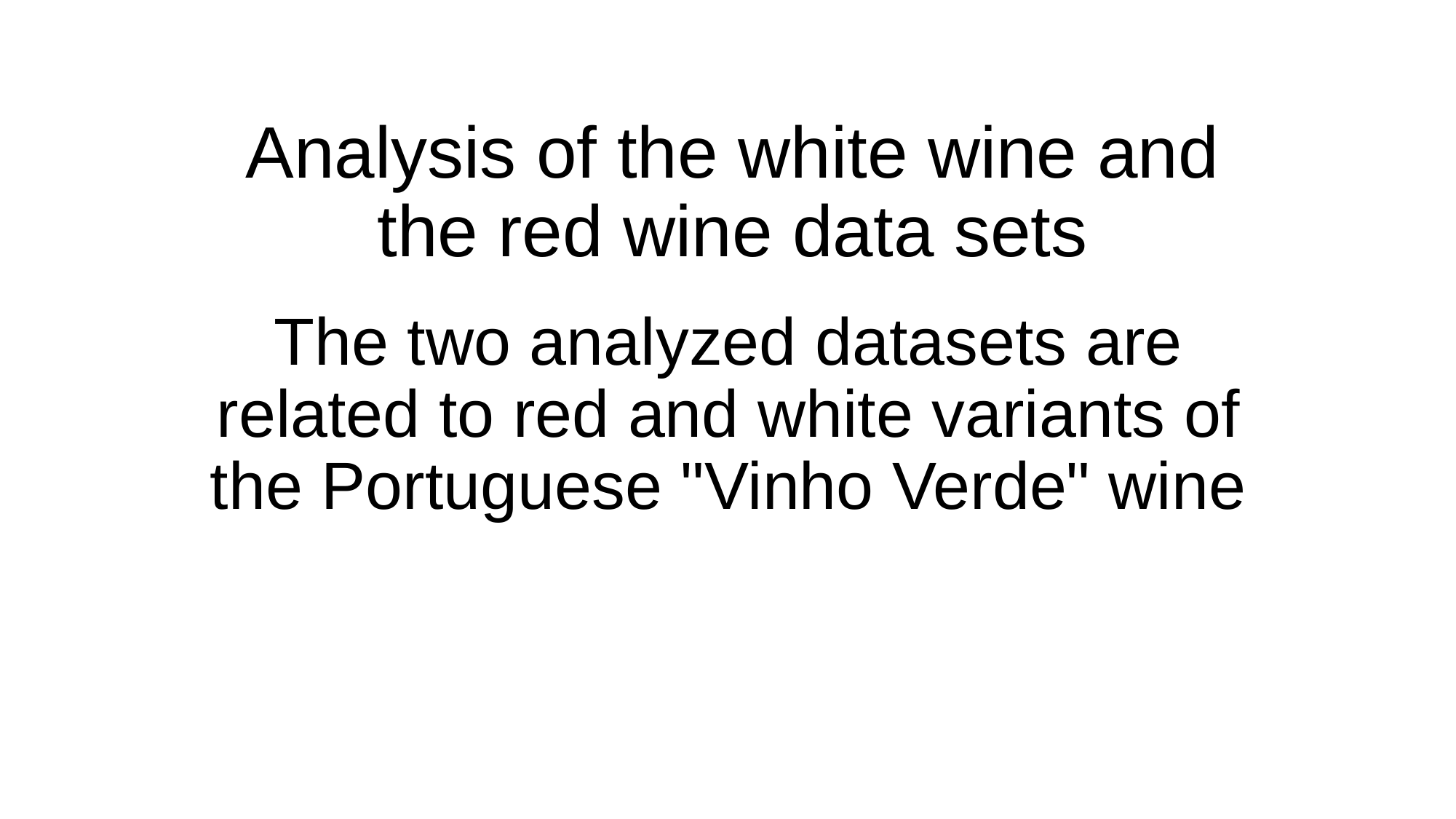

# Analysis of the white wine and the red wine data sets
The two analyzed datasets are related to red and white variants of the Portuguese "Vinho Verde" wine